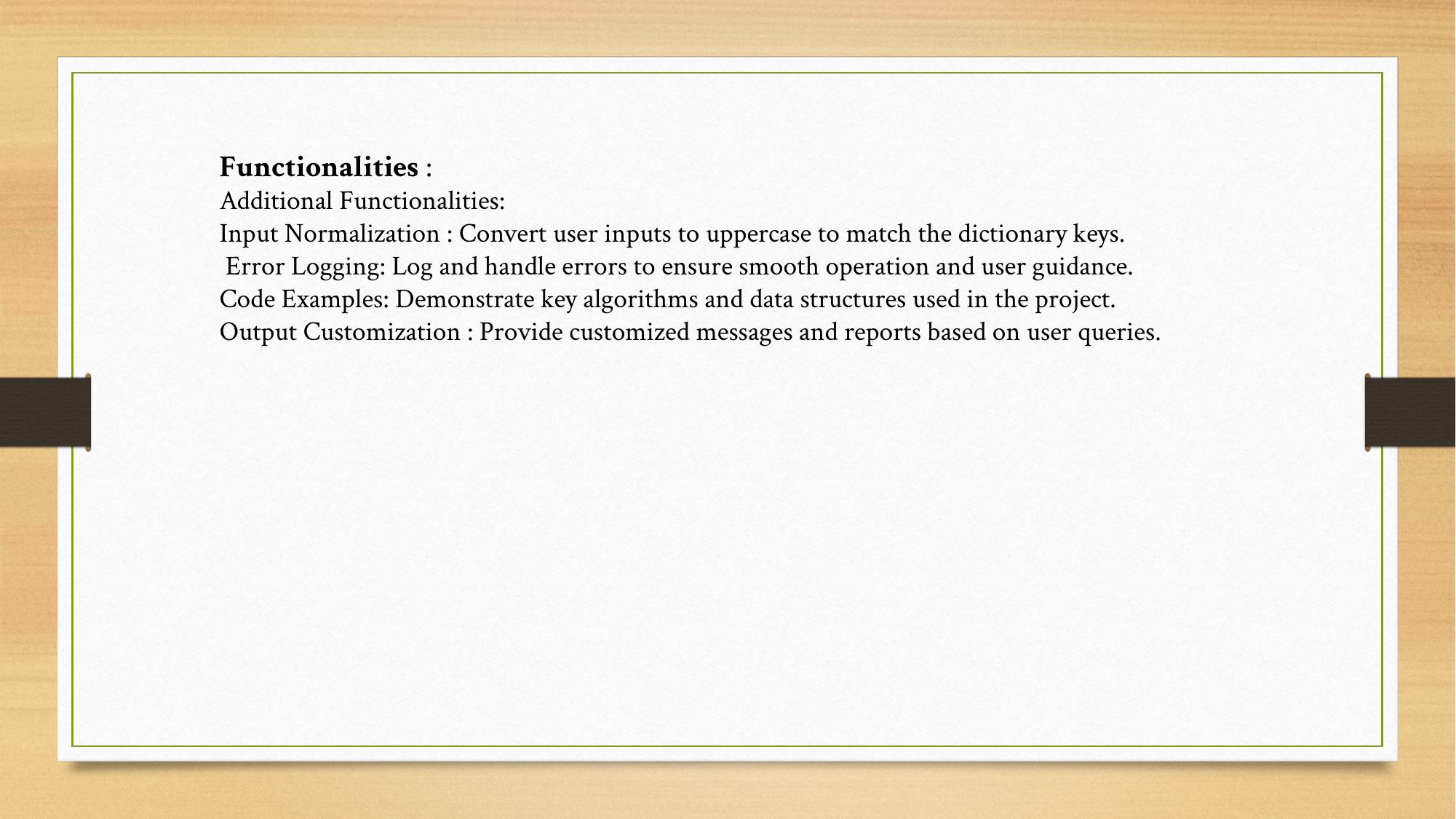

Functionalities :
Additional Functionalities:
Input Normalization : Convert user inputs to uppercase to match the dictionary keys.
 Error Logging: Log and handle errors to ensure smooth operation and user guidance. Code Examples: Demonstrate key algorithms and data structures used in the project.   Output Customization : Provide customized messages and reports based on user queries.